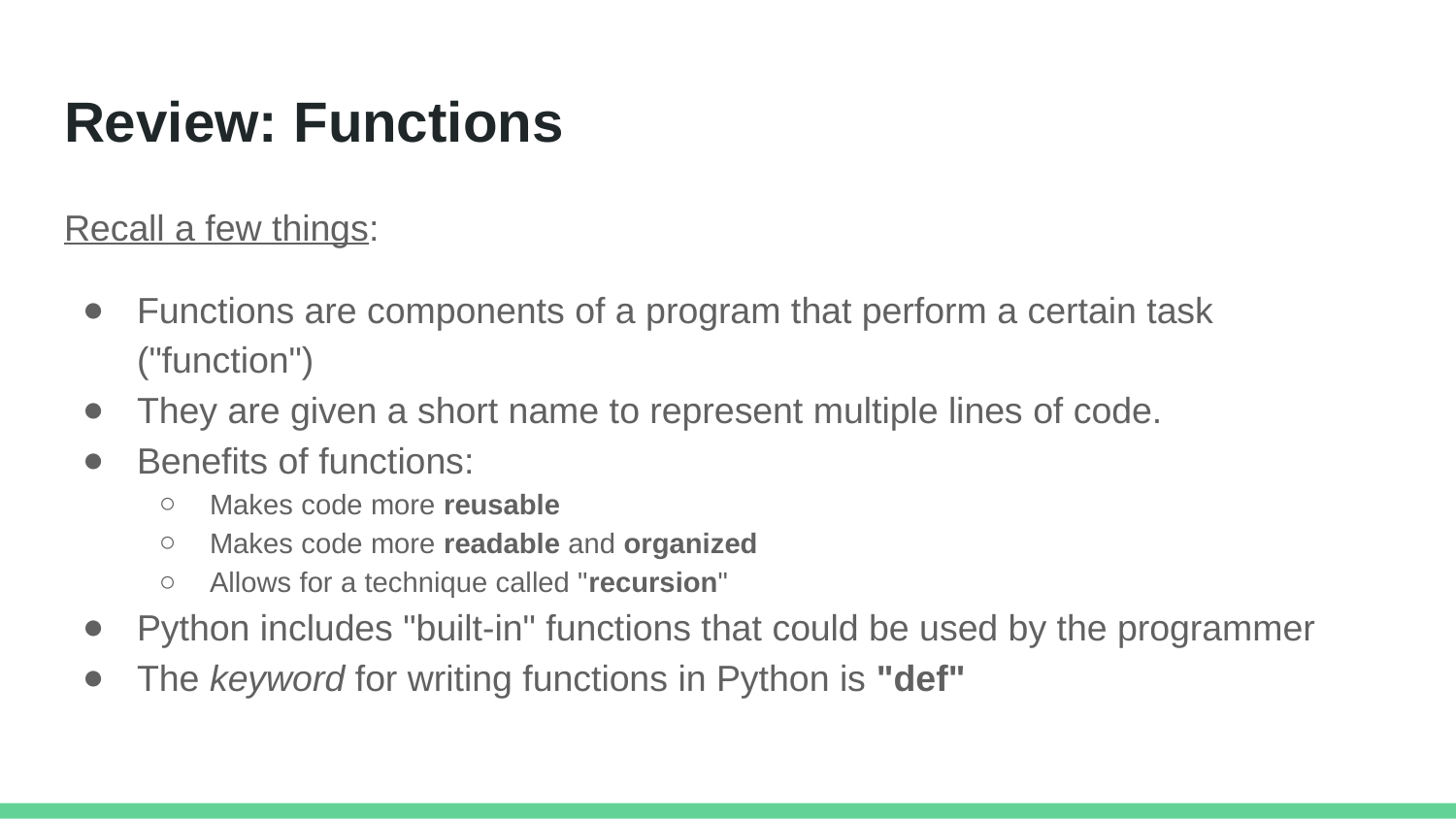

# Review: Functions
Recall a few things:
Functions are components of a program that perform a certain task ("function")
They are given a short name to represent multiple lines of code.
Benefits of functions:
Makes code more reusable
Makes code more readable and organized
Allows for a technique called "recursion"
Python includes "built-in" functions that could be used by the programmer
The keyword for writing functions in Python is "def"